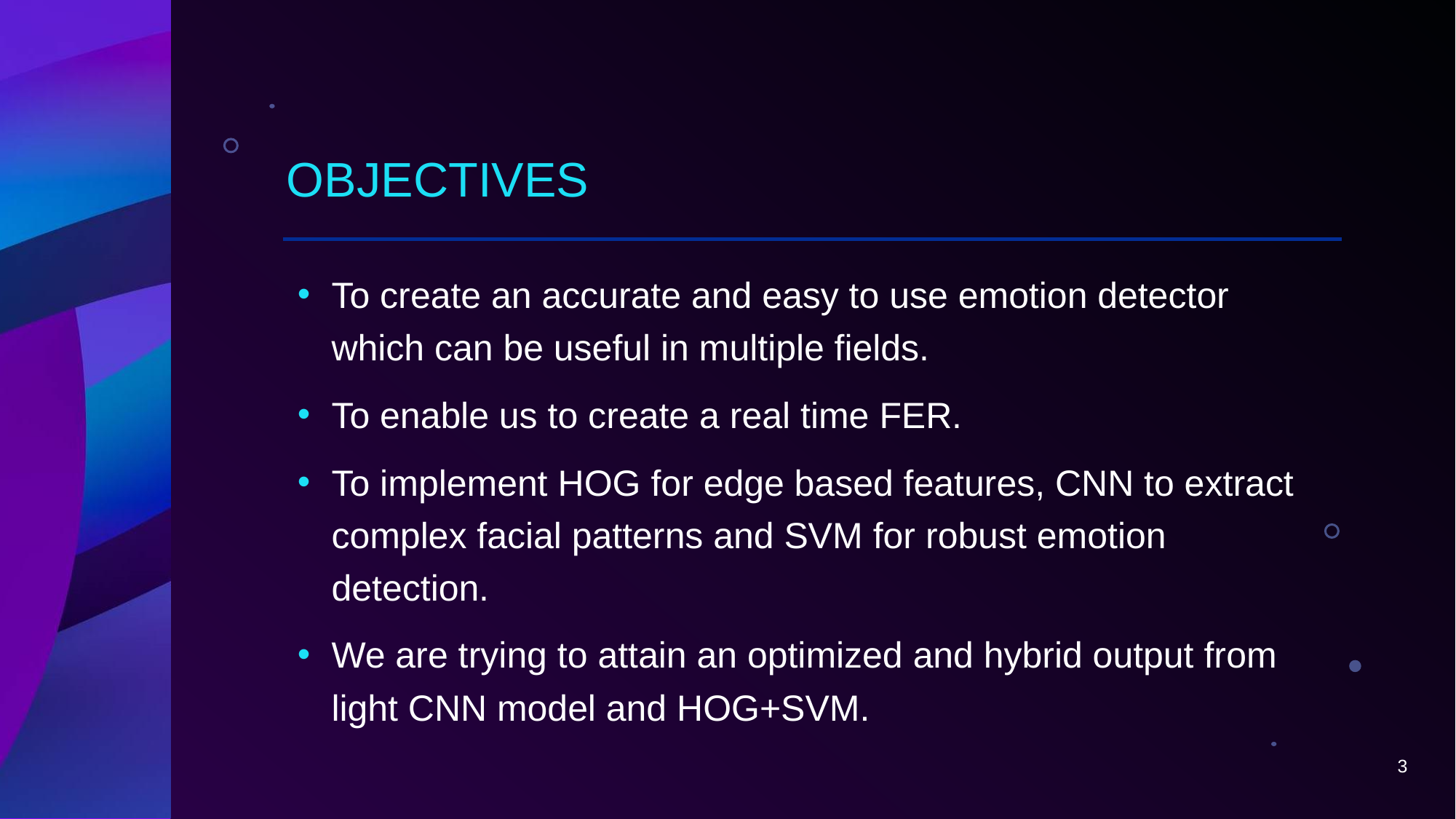

# objectives
To create an accurate and easy to use emotion detector which can be useful in multiple fields.
To enable us to create a real time FER.
To implement HOG for edge based features, CNN to extract complex facial patterns and SVM for robust emotion detection.
We are trying to attain an optimized and hybrid output from light CNN model and HOG+SVM.
3